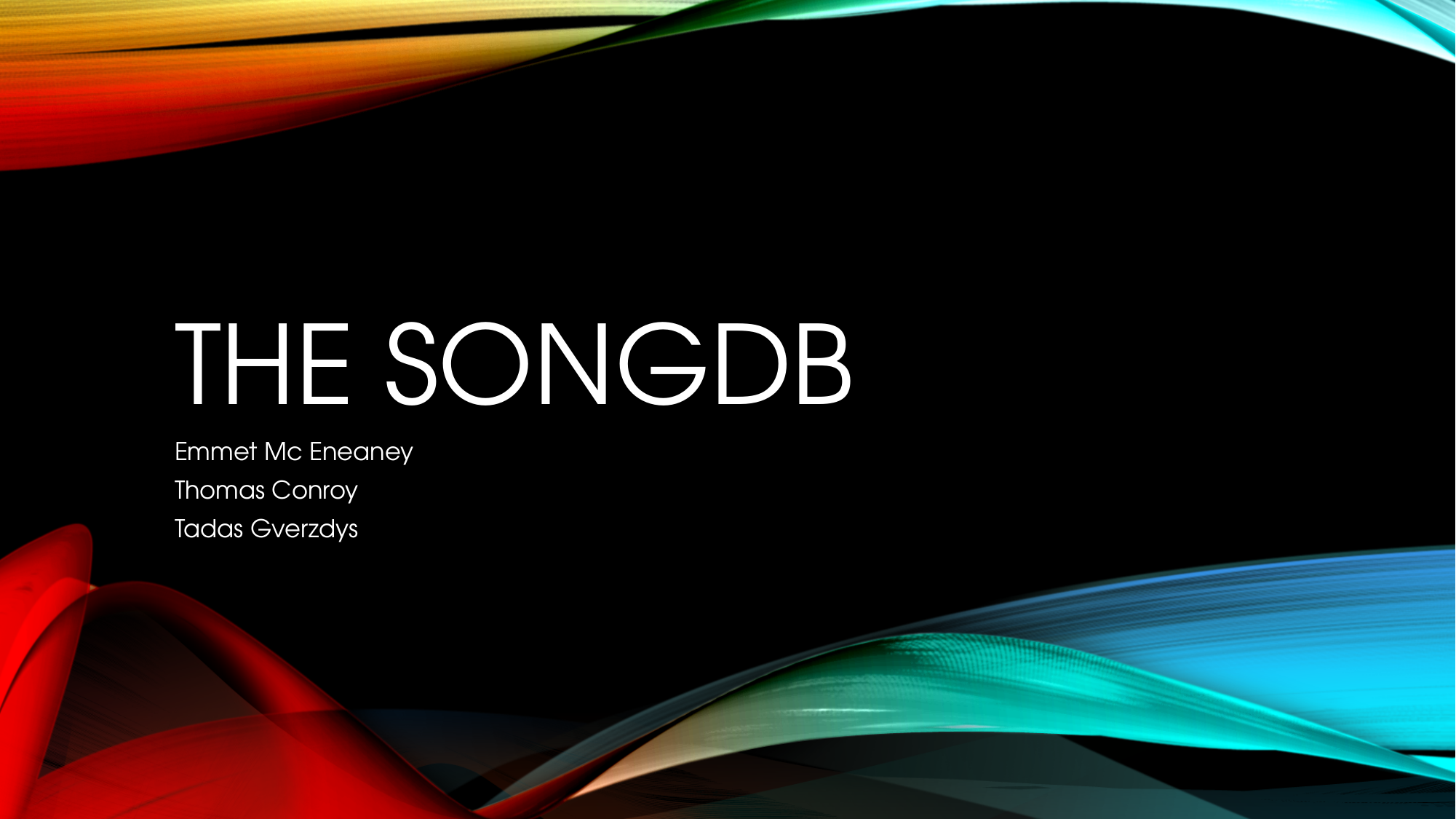

# The Songdb
Emmet Mc Eneaney
Thomas Conroy
Tadas Gverzdys